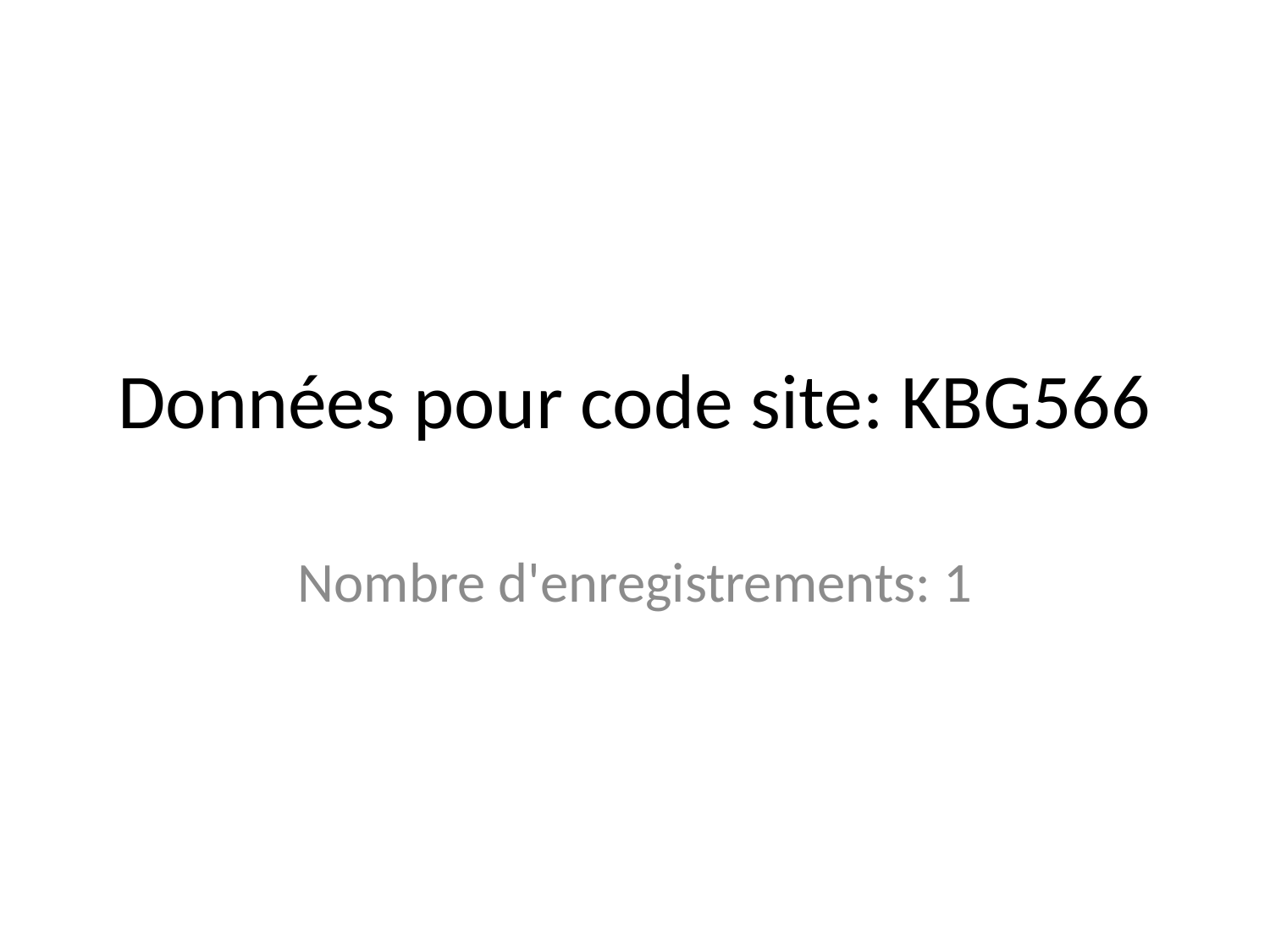

# Données pour code site: KBG566
Nombre d'enregistrements: 1